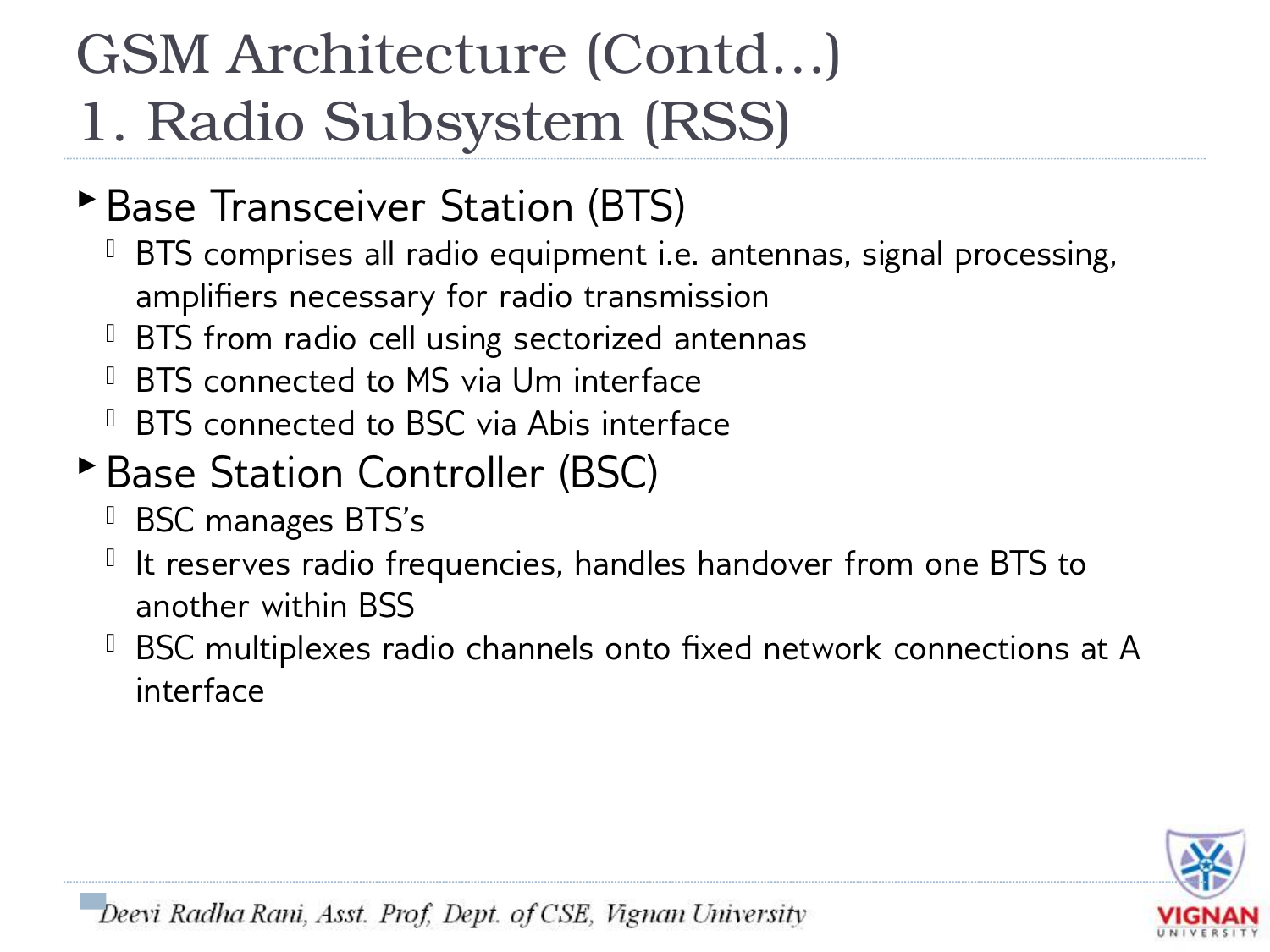

GSM Architecture (Contd…)
1. Radio Subsystem (RSS)
Base Transceiver Station (BTS)
BTS comprises all radio equipment i.e. antennas, signal processing, amplifiers necessary for radio transmission
BTS from radio cell using sectorized antennas
BTS connected to MS via Um interface
BTS connected to BSC via Abis interface
Base Station Controller (BSC)
BSC manages BTS’s
It reserves radio frequencies, handles handover from one BTS to another within BSS
BSC multiplexes radio channels onto fixed network connections at A interface